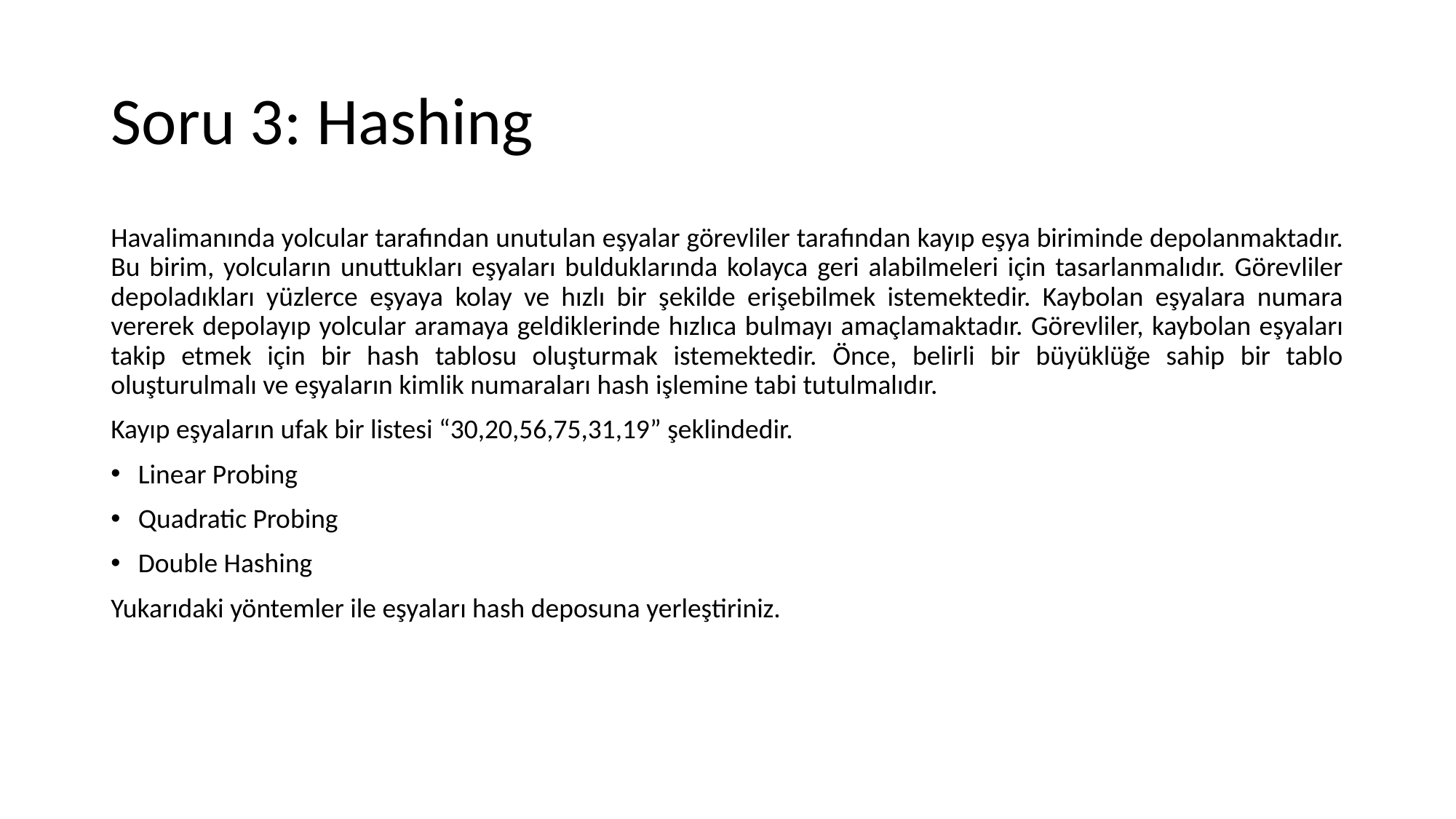

# Soru 3: Hashing
Havalimanında yolcular tarafından unutulan eşyalar görevliler tarafından kayıp eşya biriminde depolanmaktadır. Bu birim, yolcuların unuttukları eşyaları bulduklarında kolayca geri alabilmeleri için tasarlanmalıdır. Görevliler depoladıkları yüzlerce eşyaya kolay ve hızlı bir şekilde erişebilmek istemektedir. Kaybolan eşyalara numara vererek depolayıp yolcular aramaya geldiklerinde hızlıca bulmayı amaçlamaktadır. Görevliler, kaybolan eşyaları takip etmek için bir hash tablosu oluşturmak istemektedir. Önce, belirli bir büyüklüğe sahip bir tablo oluşturulmalı ve eşyaların kimlik numaraları hash işlemine tabi tutulmalıdır.
Kayıp eşyaların ufak bir listesi “30,20,56,75,31,19” şeklindedir.
Linear Probing
Quadratic Probing
Double Hashing
Yukarıdaki yöntemler ile eşyaları hash deposuna yerleştiriniz.